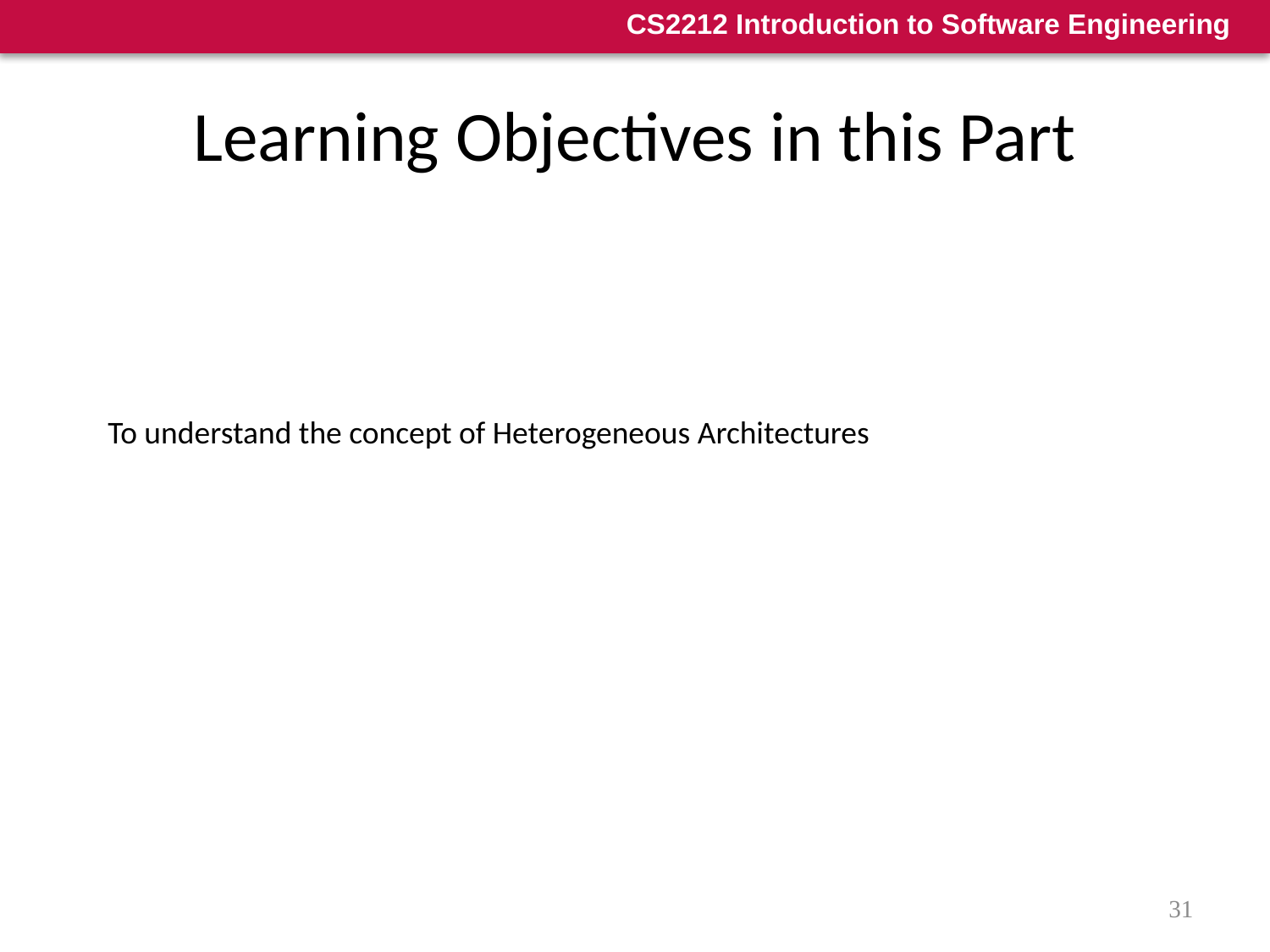

# Learning Objectives in this Part

To understand the concept of Heterogeneous Architectures

31